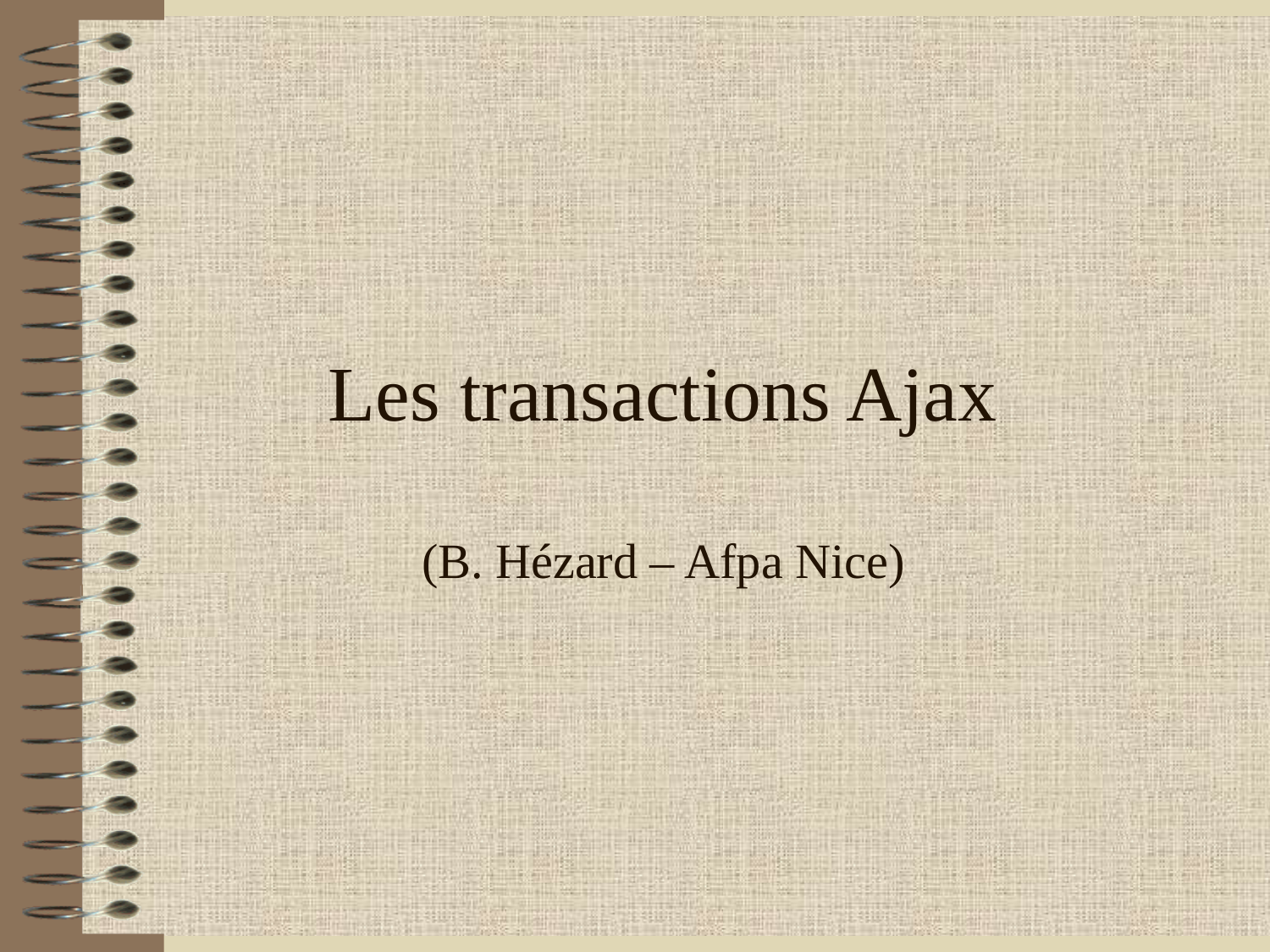

# Les transactions Ajax (B. Hézard – Afpa Nice)